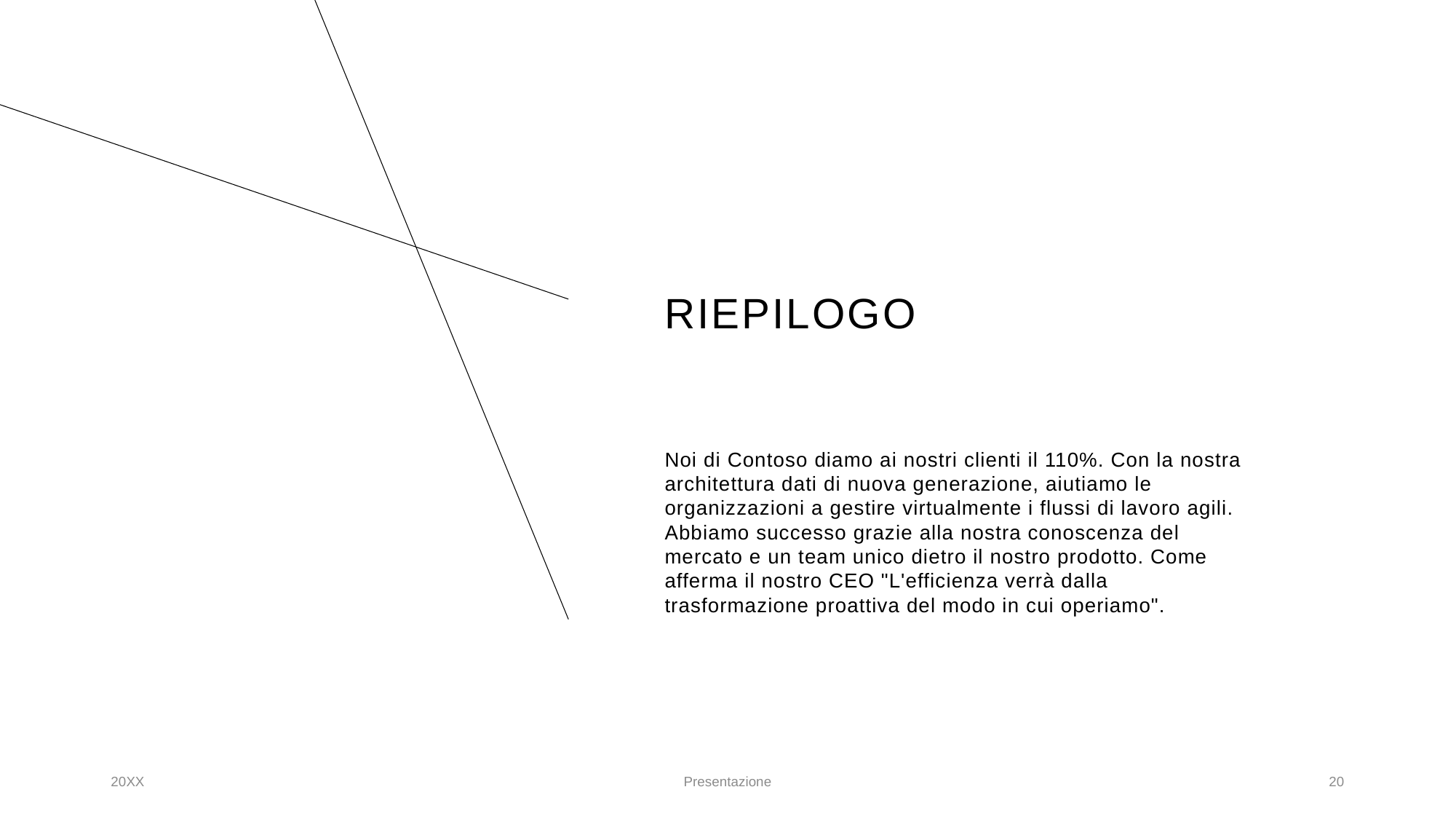

# RIEPILOGO
Noi di Contoso diamo ai nostri clienti il 110%. Con la nostra architettura dati di nuova generazione, aiutiamo le organizzazioni a gestire virtualmente i flussi di lavoro agili. Abbiamo successo grazie alla nostra conoscenza del mercato e un team unico dietro il nostro prodotto. Come afferma il nostro CEO "L'efficienza verrà dalla trasformazione proattiva del modo in cui operiamo".
20XX
Presentazione
20